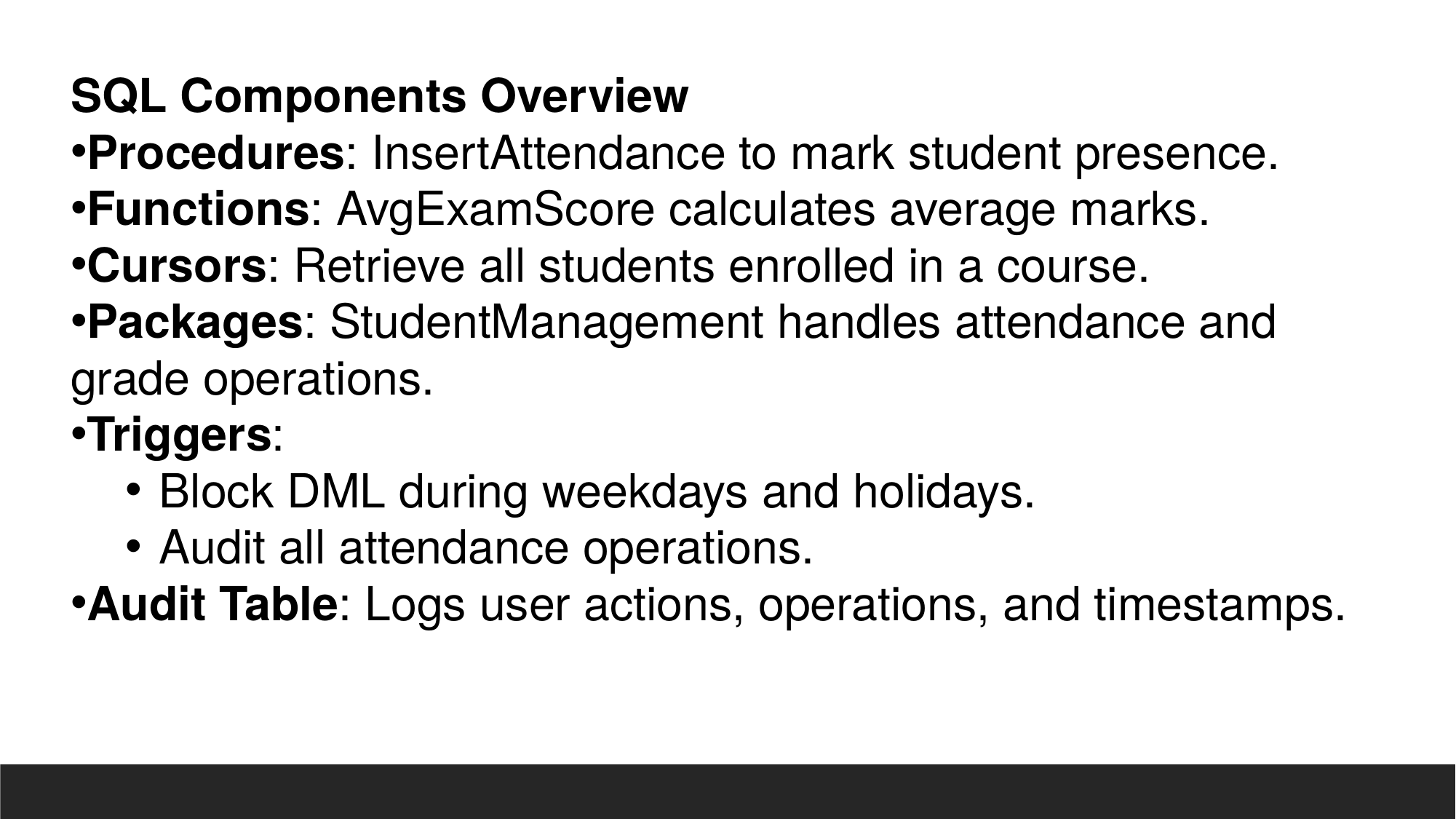

SQL Components Overview
Procedures: InsertAttendance to mark student presence.
Functions: AvgExamScore calculates average marks.
Cursors: Retrieve all students enrolled in a course.
Packages: StudentManagement handles attendance and grade operations.
Triggers:
Block DML during weekdays and holidays.
Audit all attendance operations.
Audit Table: Logs user actions, operations, and timestamps.